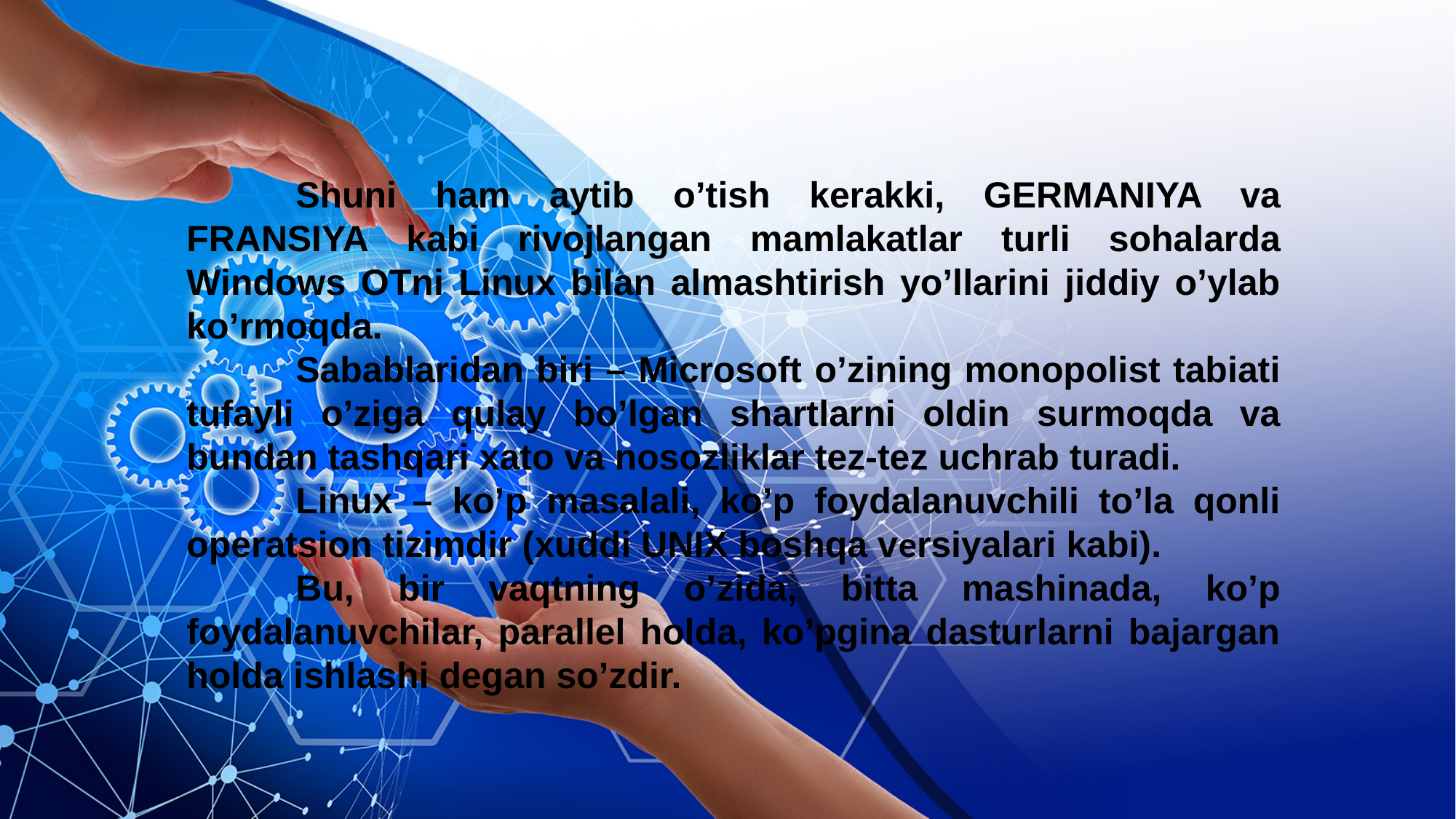

Shuni ham aytib o’tish kerakki, GERMANIYA va FRANSIYA kabi rivojlangan mamlakatlar turli sohalarda Windows OTni Linux bilan almashtirish yo’llarini jiddiy o’ylab ko’rmoqda.
	Sabablaridan biri – Microsoft o’zining monopolist tabiati tufayli o’ziga qulay bo’lgan shartlarni oldin surmoqda va bundan tashqari xato va nosozliklar tez-tez uchrab turadi.
	Linux – ko’p masalali, ko’p foydalanuvchili to’la qonli operatsion tizimdir (xuddi UNIX boshqa vеrsiyalari kabi).
	Bu, bir vaqtning o’zida, bitta mashinada, ko’p foydalanuvchilar, parallel holda, ko’pgina dasturlarni bajargan holda ishlashi degan so’zdir.